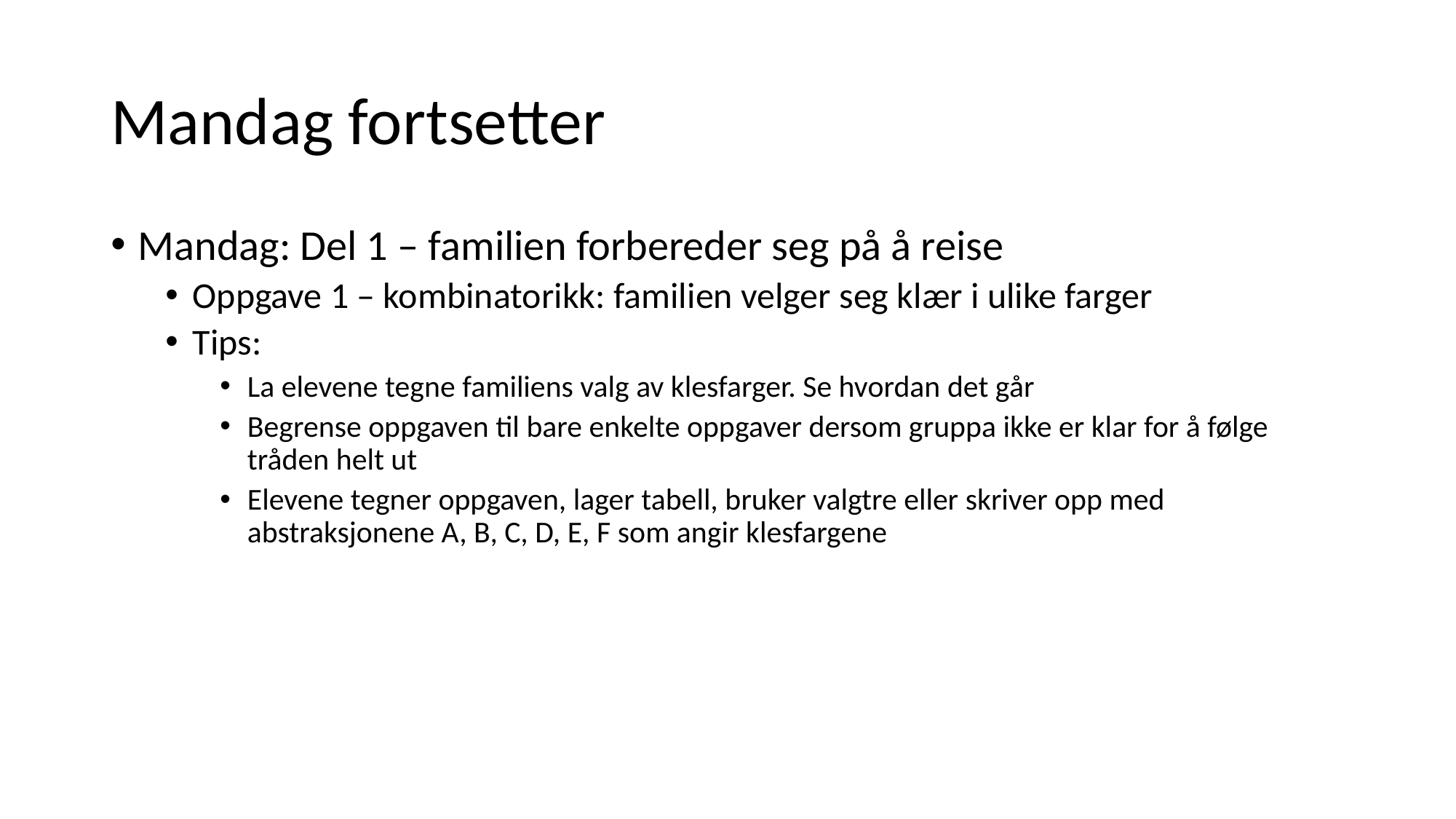

# Mandag fortsetter
Mandag: Del 1 – familien forbereder seg på å reise
Oppgave 1 – kombinatorikk: familien velger seg klær i ulike farger
Tips:
La elevene tegne familiens valg av klesfarger. Se hvordan det går
Begrense oppgaven til bare enkelte oppgaver dersom gruppa ikke er klar for å følge tråden helt ut
Elevene tegner oppgaven, lager tabell, bruker valgtre eller skriver opp med abstraksjonene A, B, C, D, E, F som angir klesfargene